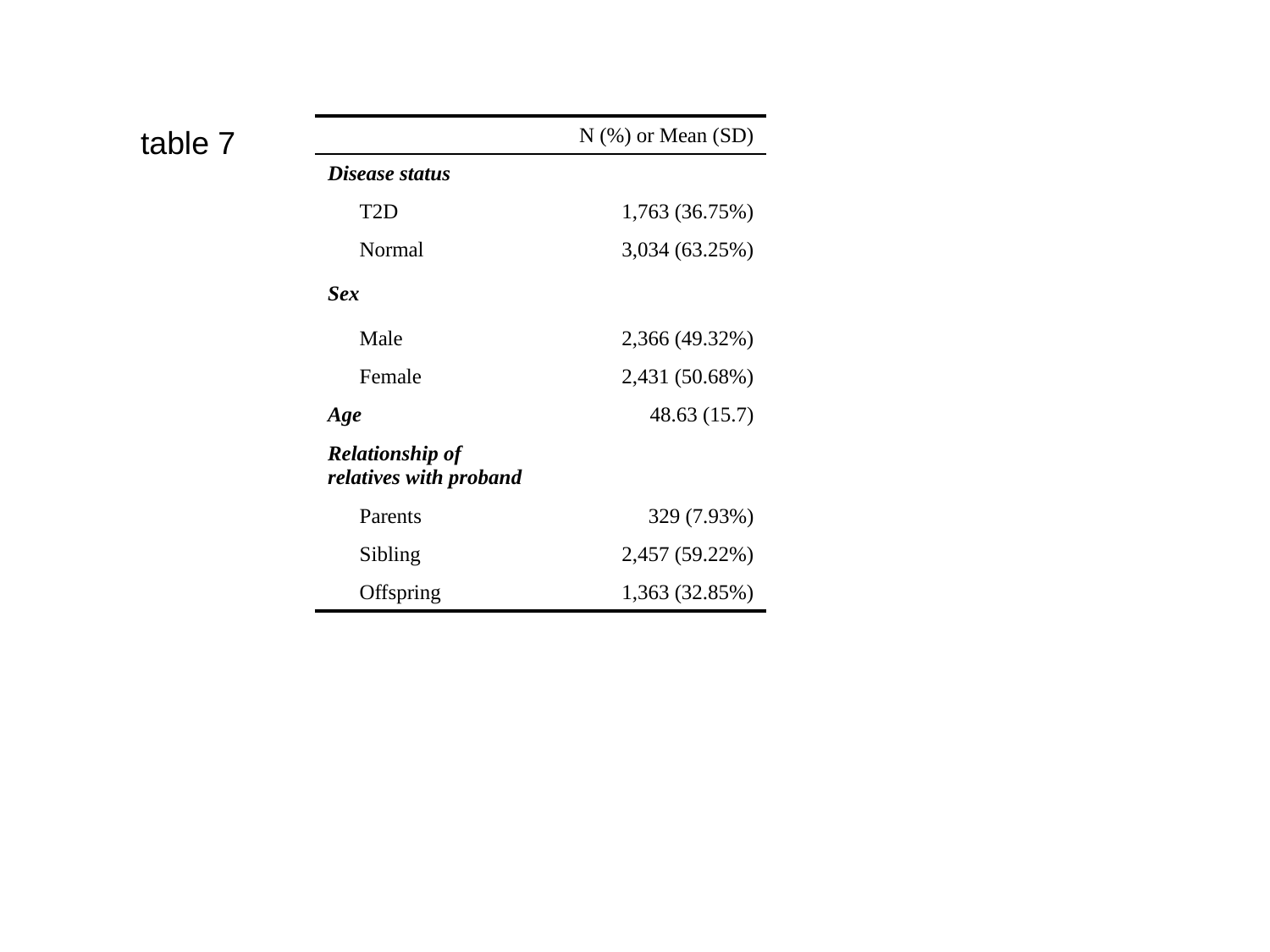

table 7
|  | N (%) or Mean (SD) |
| --- | --- |
| Disease status |  |
| T2D | 1,763 (36.75%) |
| Normal | 3,034 (63.25%) |
| Sex |  |
| Male | 2,366 (49.32%) |
| Female | 2,431 (50.68%) |
| Age | 48.63 (15.7) |
| Relationship of relatives with proband |  |
| Parents | 329 (7.93%) |
| Sibling | 2,457 (59.22%) |
| Offspring | 1,363 (32.85%) |